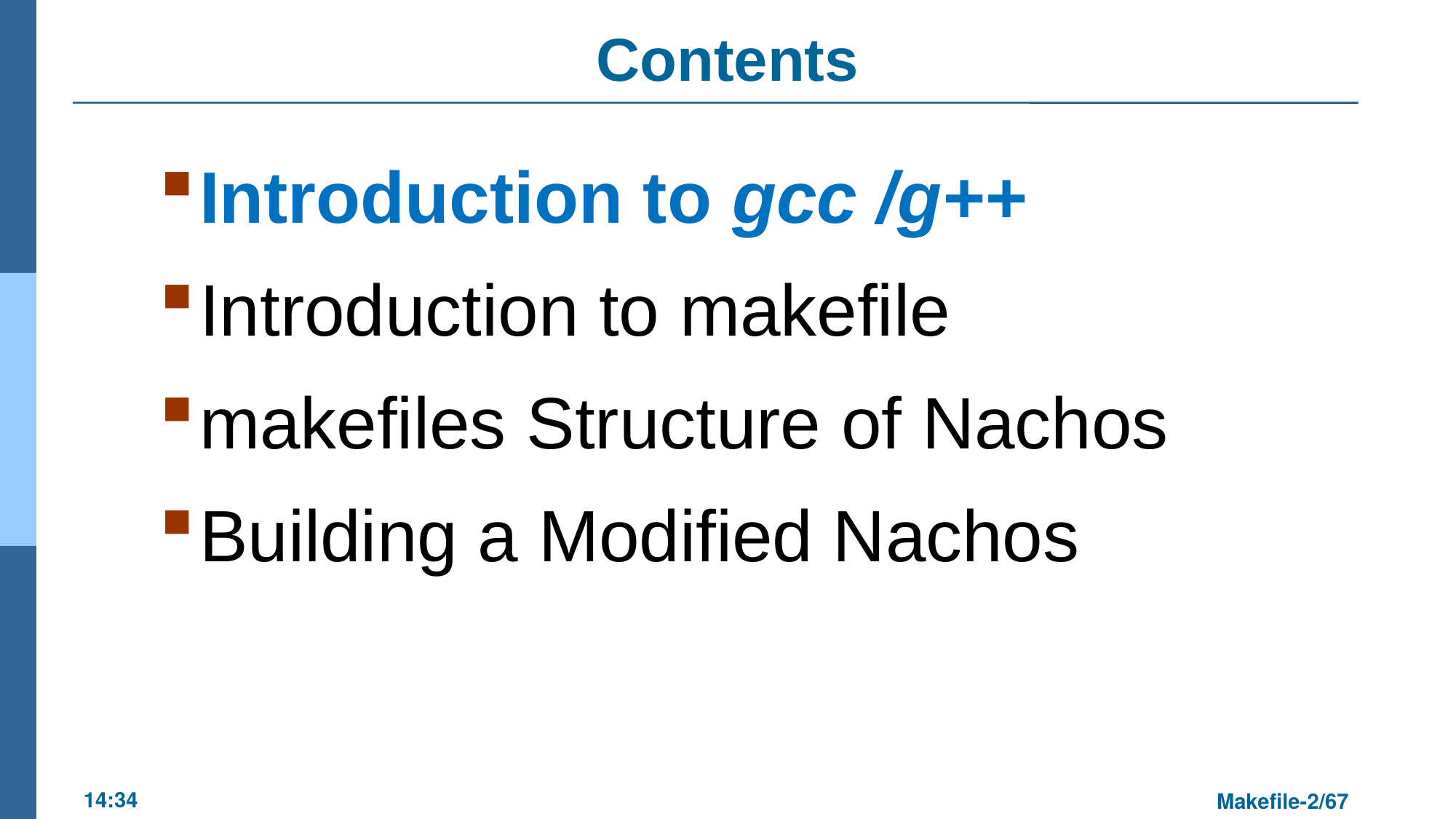

# Contents
Introduction to gcc /g++
Introduction to makefile
makefiles Structure of Nachos
Building a Modified Nachos